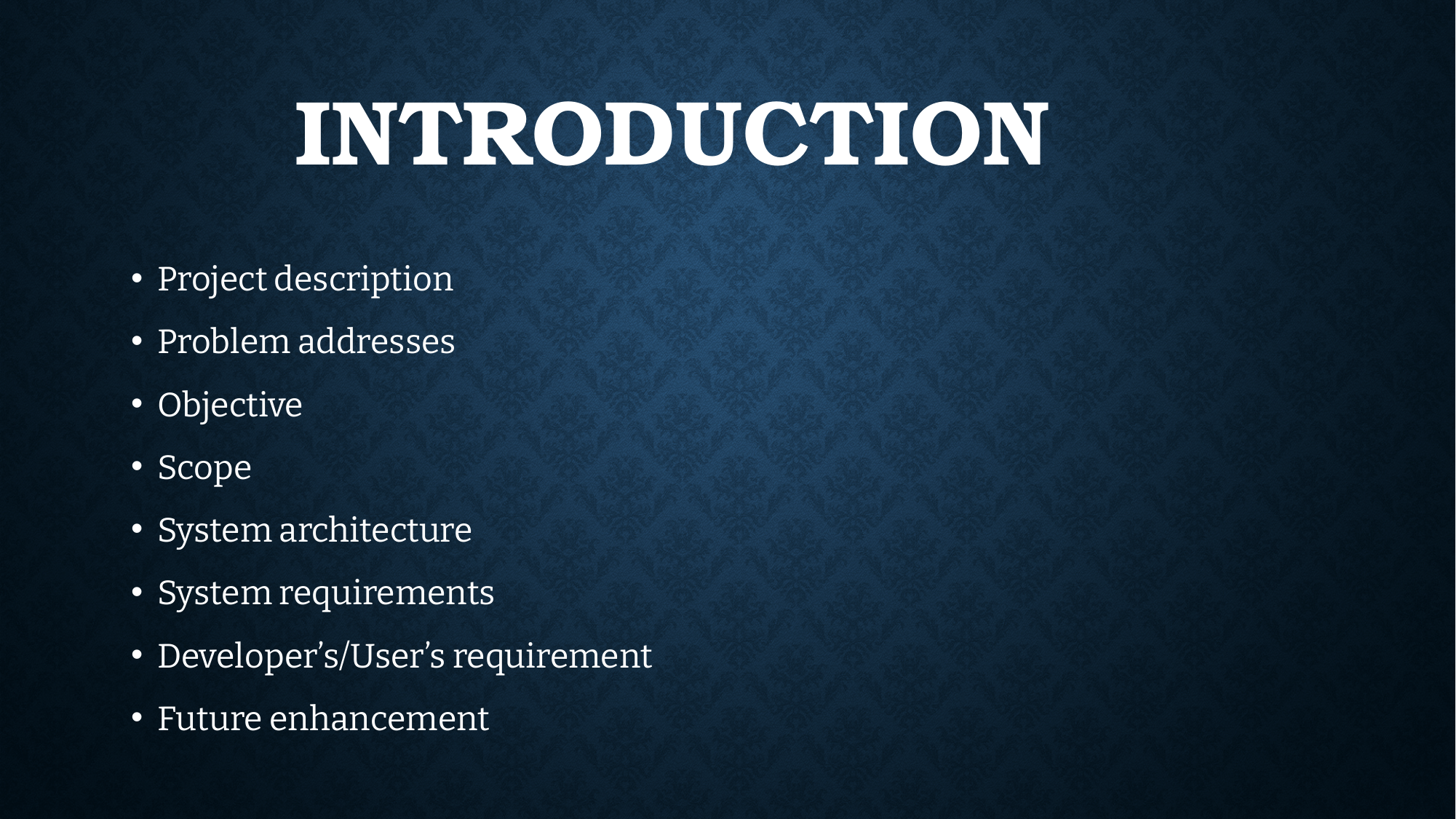

# Introduction
Project description
Problem addresses
Objective
Scope
System architecture
System requirements
Developer’s/User’s requirement
Future enhancement